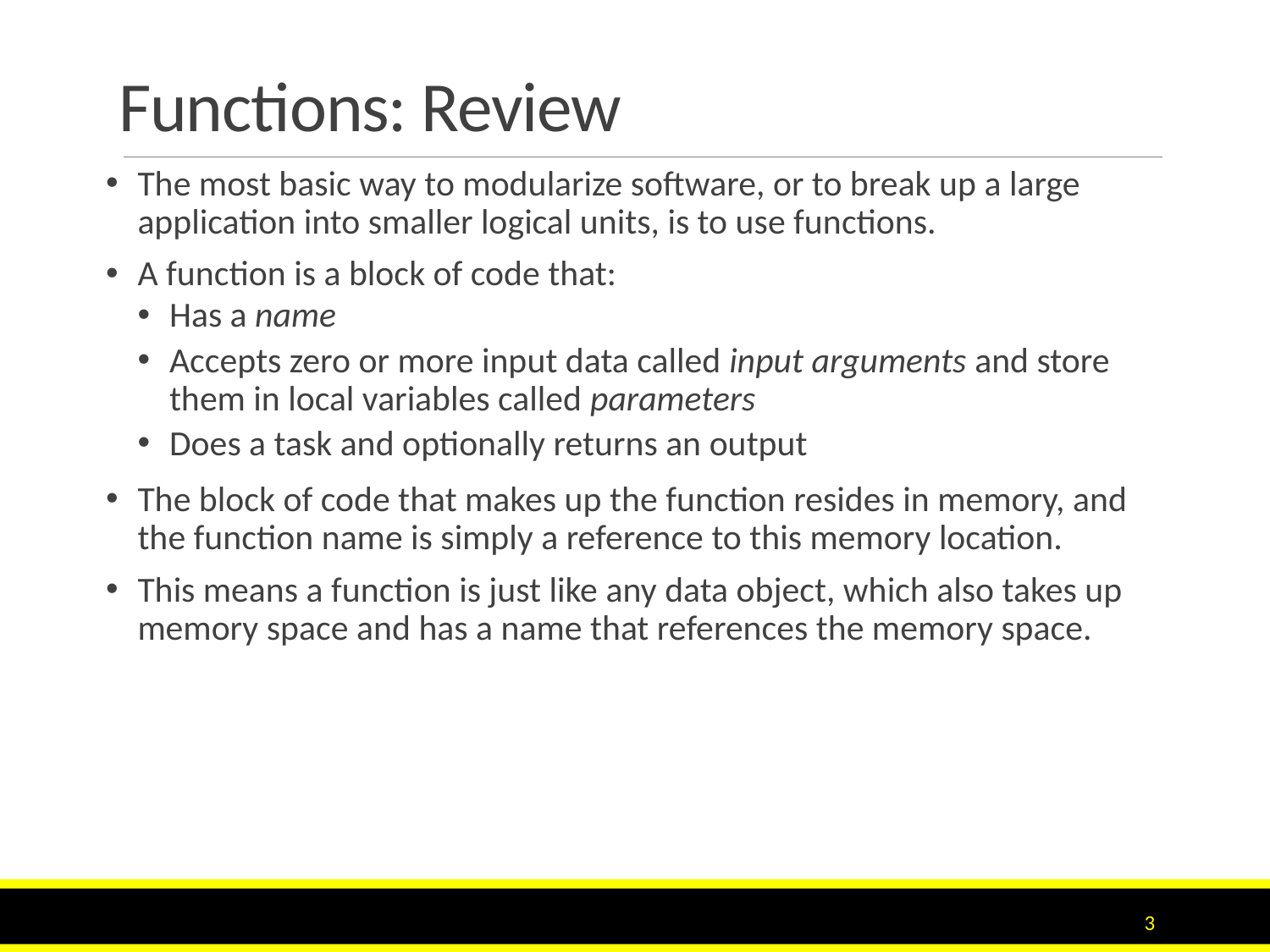

# Functions: Review
The most basic way to modularize software, or to break up a large application into smaller logical units, is to use functions.
A function is a block of code that:
Has a name
Accepts zero or more input data called input arguments and store them in local variables called parameters
Does a task and optionally returns an output
The block of code that makes up the function resides in memory, and the function name is simply a reference to this memory location.
This means a function is just like any data object, which also takes up memory space and has a name that references the memory space.

3